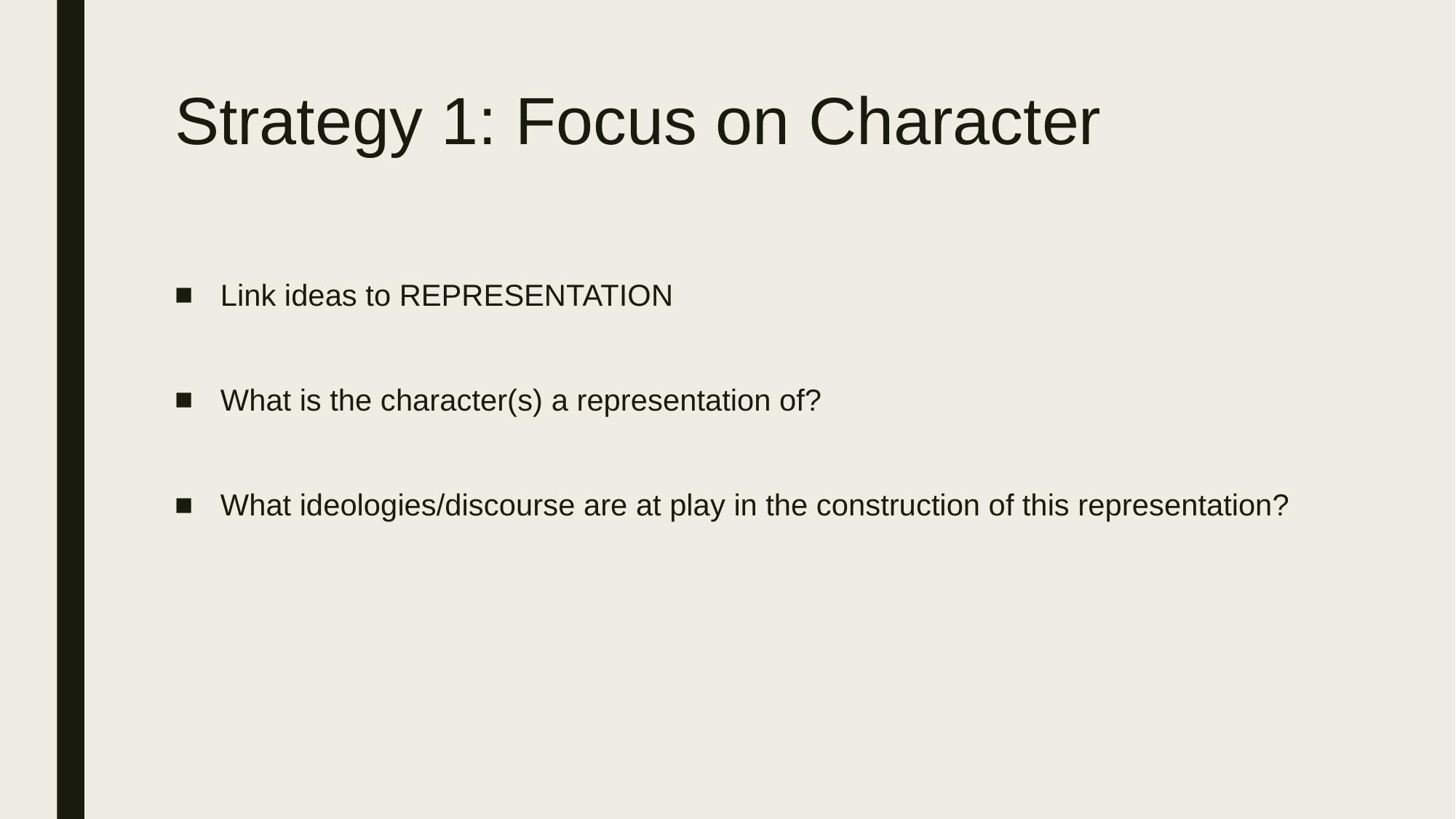

# Strategy 1: Focus on Character
Link ideas to REPRESENTATION

What is the character(s) a representation of?

What ideologies/discourse are at play in the construction of this representation?